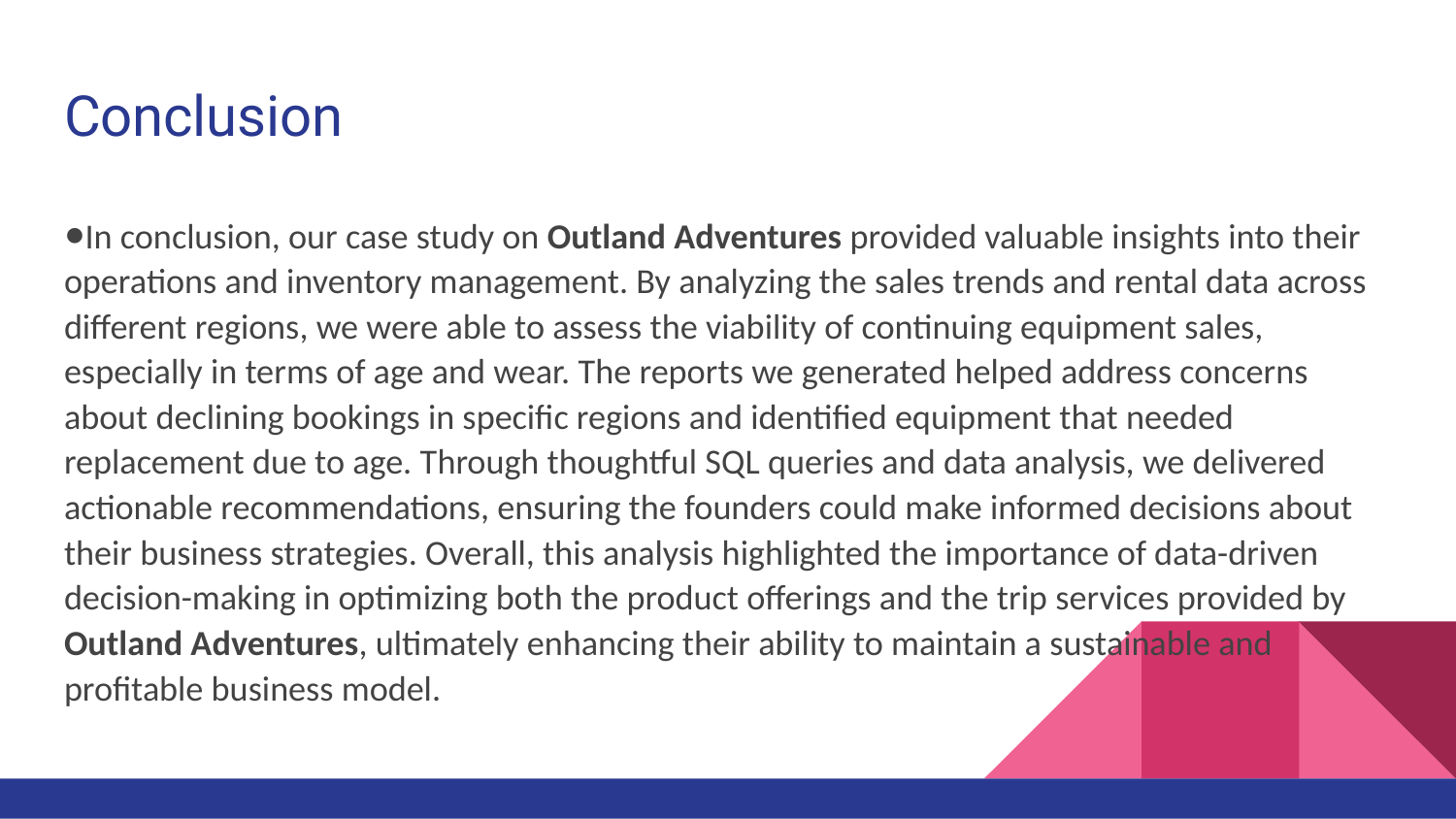

# Conclusion
In conclusion, our case study on Outland Adventures provided valuable insights into their operations and inventory management. By analyzing the sales trends and rental data across different regions, we were able to assess the viability of continuing equipment sales, especially in terms of age and wear. The reports we generated helped address concerns about declining bookings in specific regions and identified equipment that needed replacement due to age. Through thoughtful SQL queries and data analysis, we delivered actionable recommendations, ensuring the founders could make informed decisions about their business strategies. Overall, this analysis highlighted the importance of data-driven decision-making in optimizing both the product offerings and the trip services provided by Outland Adventures, ultimately enhancing their ability to maintain a sustainable and profitable business model.